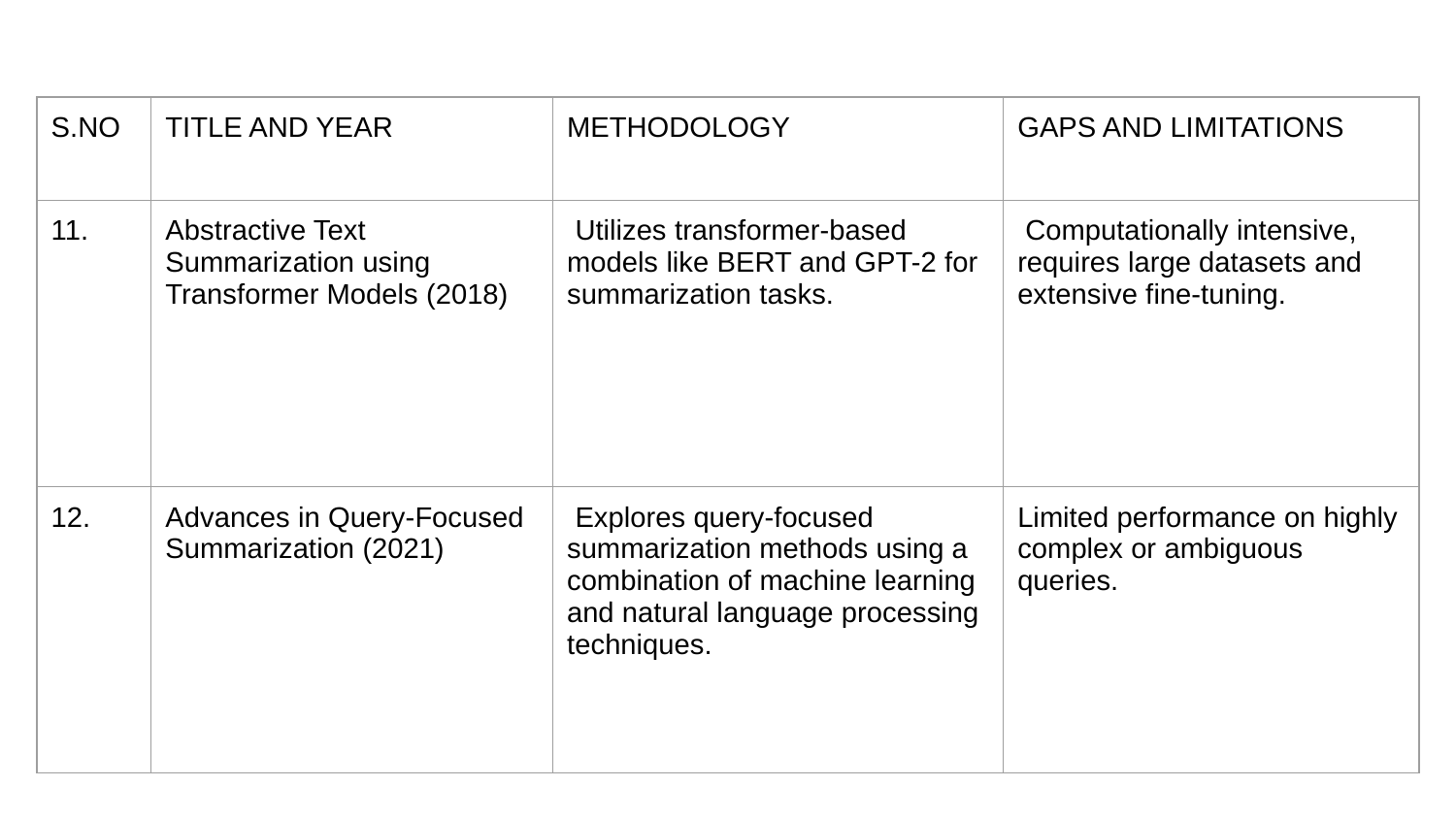

| S.NO | TITLE AND YEAR | METHODOLOGY | GAPS AND LIMITATIONS |
| --- | --- | --- | --- |
| 11. | Abstractive Text Summarization using Transformer Models (2018) | Utilizes transformer-based models like BERT and GPT-2 for summarization tasks. | Computationally intensive, requires large datasets and extensive fine-tuning. |
| 12. | Advances in Query-Focused Summarization (2021) | Explores query-focused summarization methods using a combination of machine learning and natural language processing techniques. | Limited performance on highly complex or ambiguous queries. |